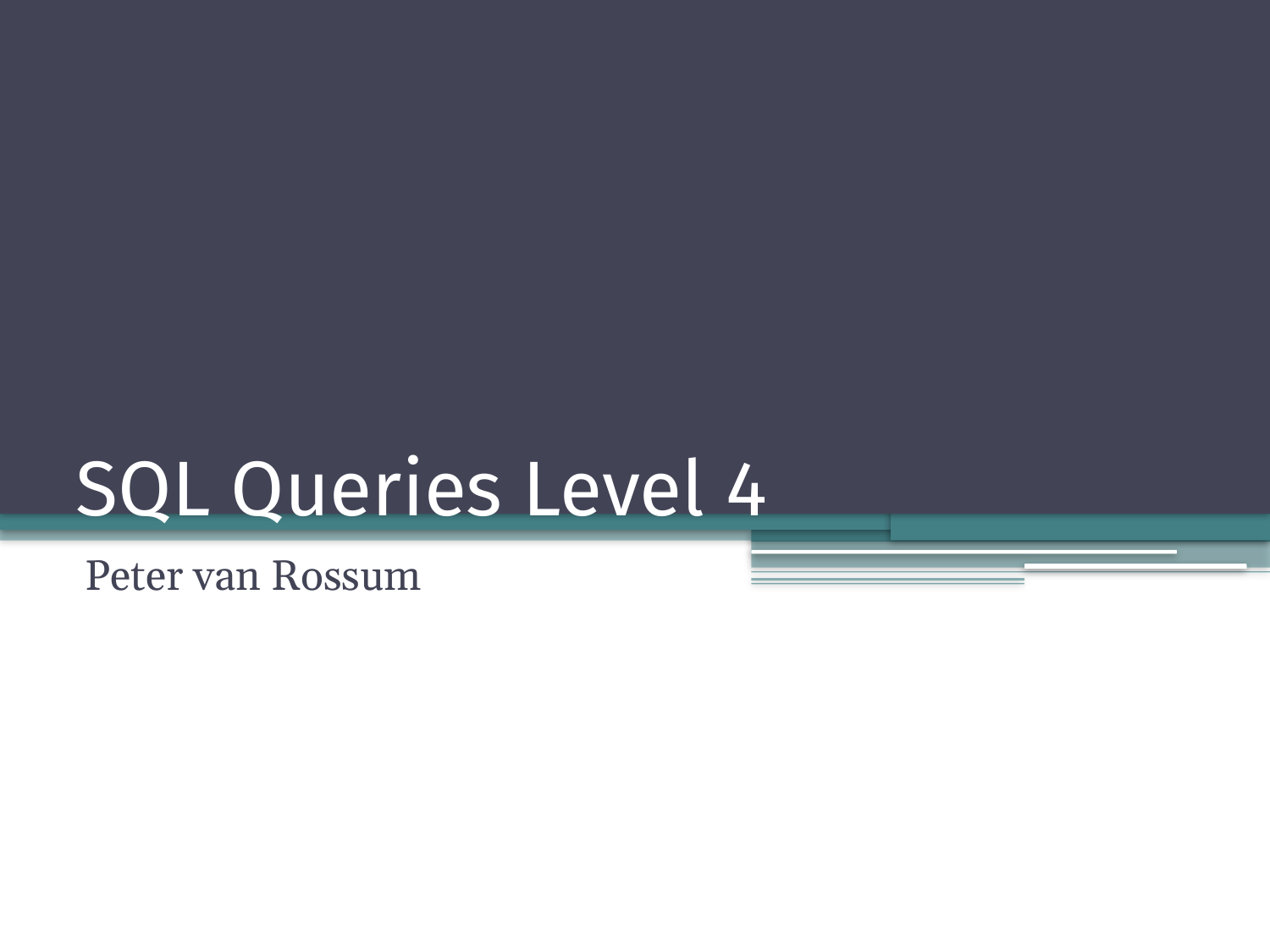

# SQL Queries Level 4
Peter van Rossum